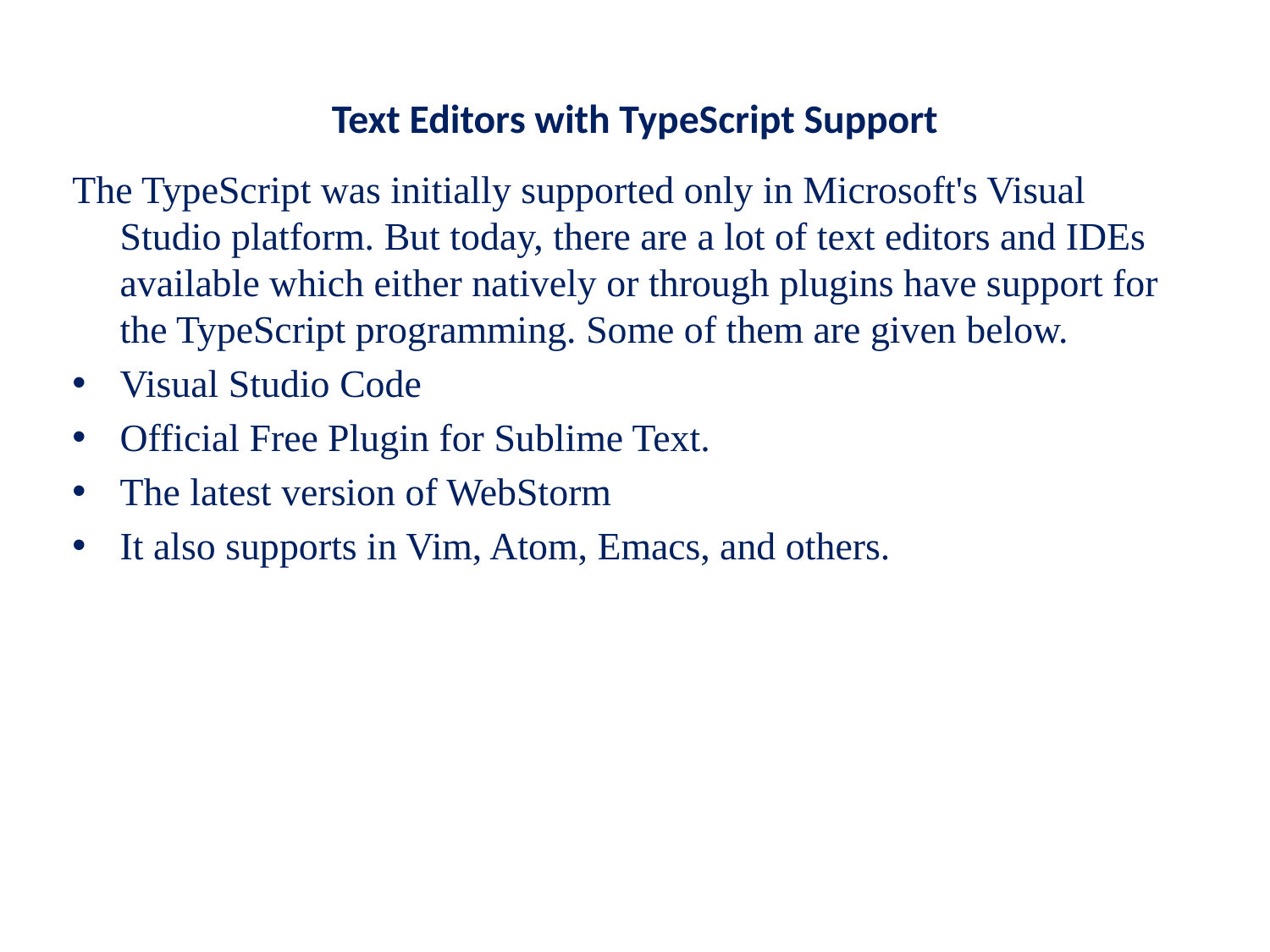

# Text Editors with TypeScript Support
The TypeScript was initially supported only in Microsoft's Visual Studio platform. But today, there are a lot of text editors and IDEs available which either natively or through plugins have support for the TypeScript programming. Some of them are given below.
Visual Studio Code
Official Free Plugin for Sublime Text.
The latest version of WebStorm
It also supports in Vim, Atom, Emacs, and others.